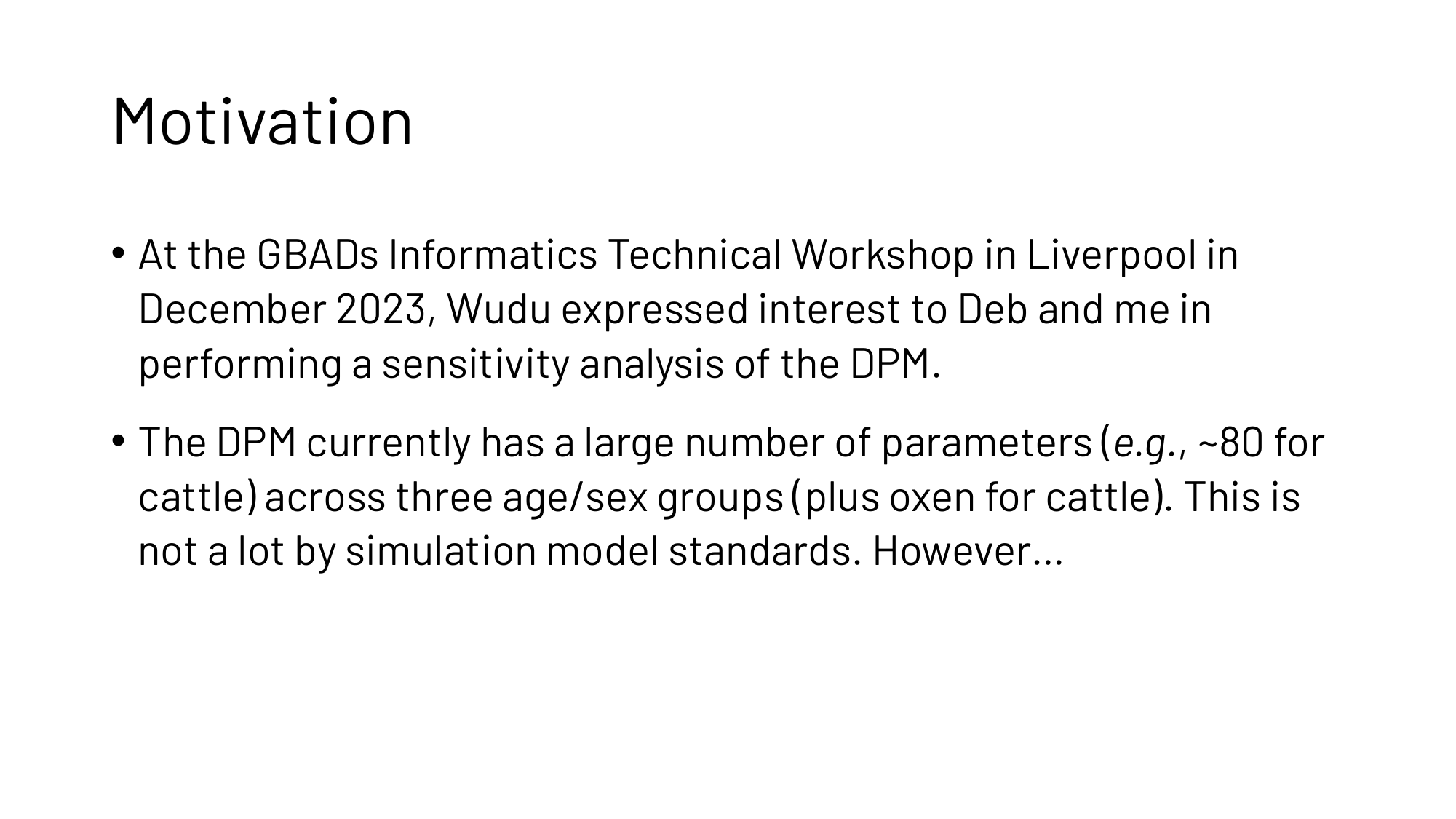

# Motivation
At the GBADs Informatics Technical Workshop in Liverpool in December 2023, Wudu expressed interest to Deb and me in performing a sensitivity analysis of the DPM.
The DPM currently has a large number of parameters (e.g., ~80 for cattle) across three age/sex groups (plus oxen for cattle). This is not a lot by simulation model standards. However…